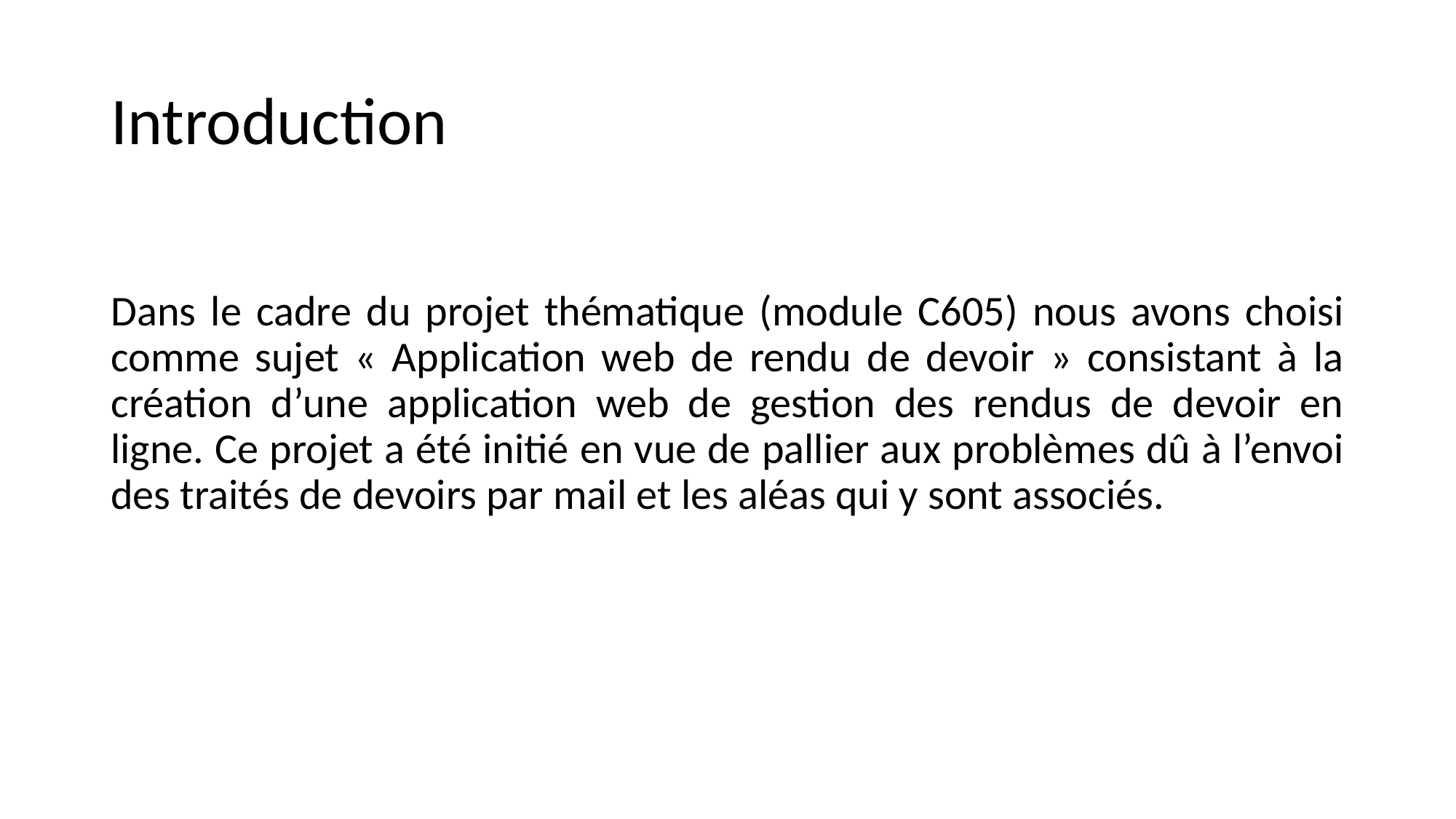

# Introduction

Dans le cadre du projet thématique (module C605) nous avons choisi comme sujet « Application web de rendu de devoir » consistant à la création d’une application web de gestion des rendus de devoir en ligne. Ce projet a été initié en vue de pallier aux problèmes dû à l’envoi des traités de devoirs par mail et les aléas qui y sont associés.